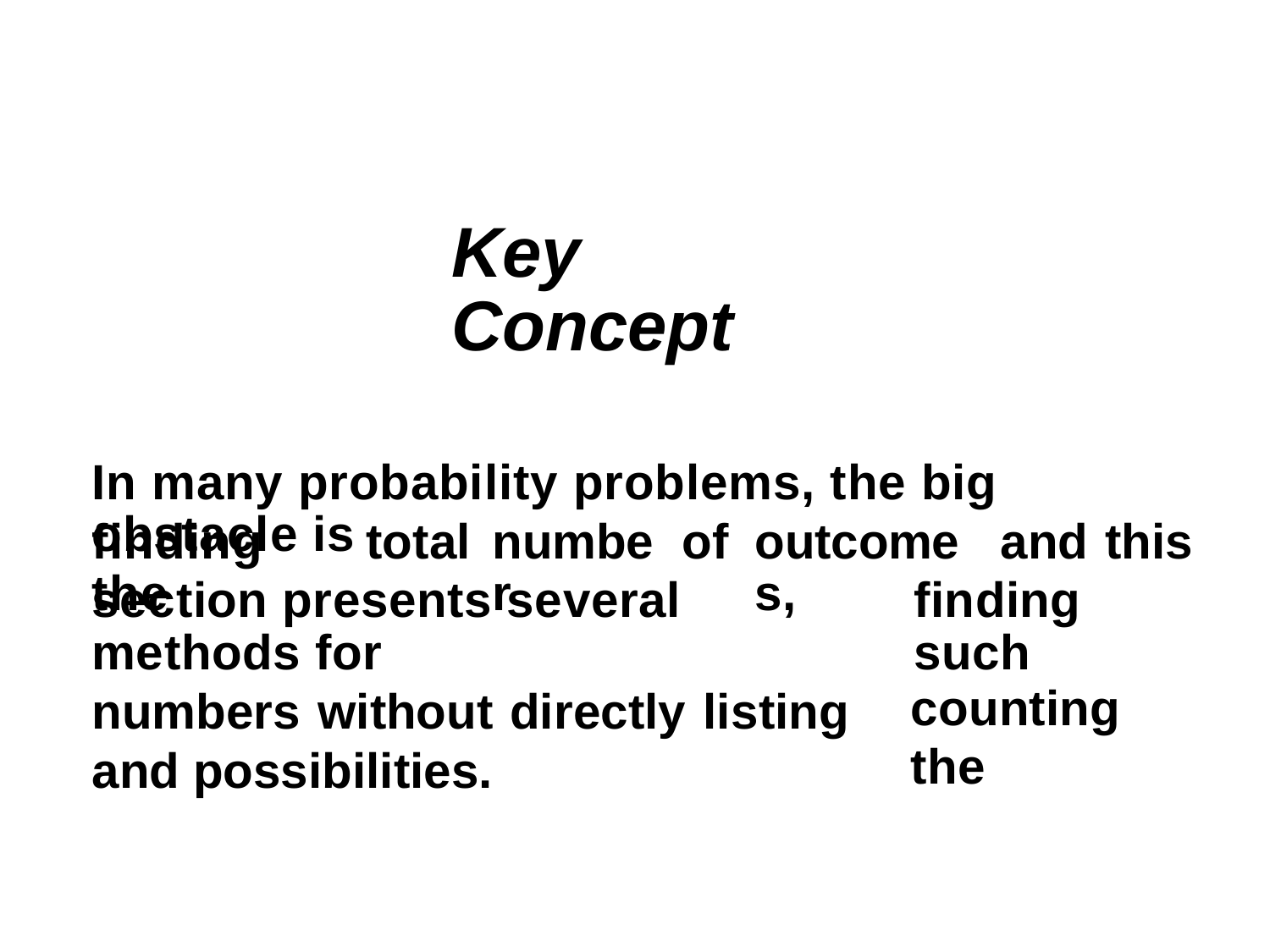

Key Concept
In many probability problems, the big obstacle is
finding the
total
number
of
outcomes,
and
this
section presents several methods for
numbers without directly listing and possibilities.
finding such
counting the